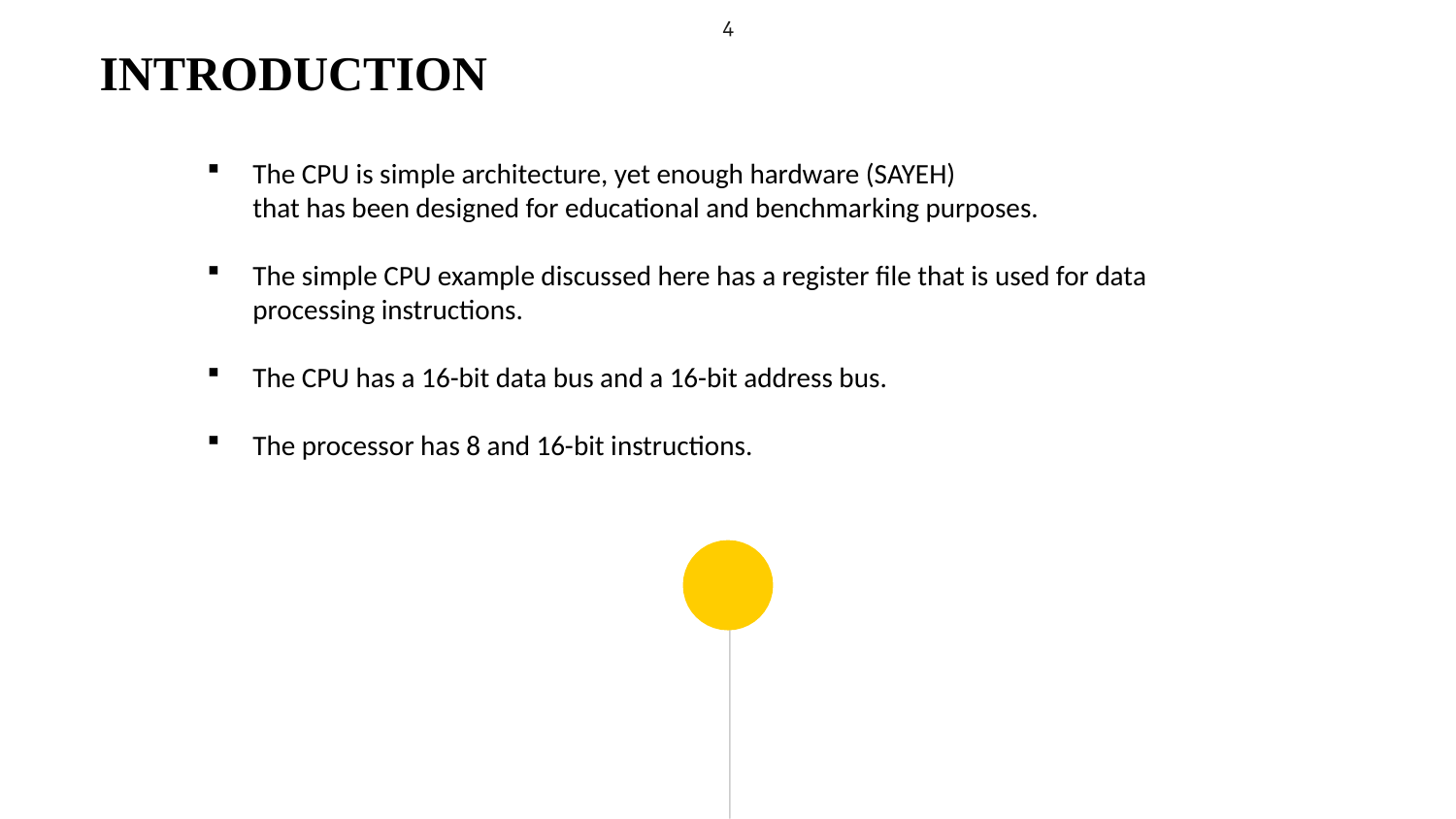

4
# INTRODUCTION
The CPU is simple architecture, yet enough hardware (SAYEH)
that has been designed for educational and benchmarking purposes.

The simple CPU example discussed here has a register file that is used for data processing instructions.

The CPU has a 16-bit data bus and a 16-bit address bus.

The processor has 8 and 16-bit instructions.